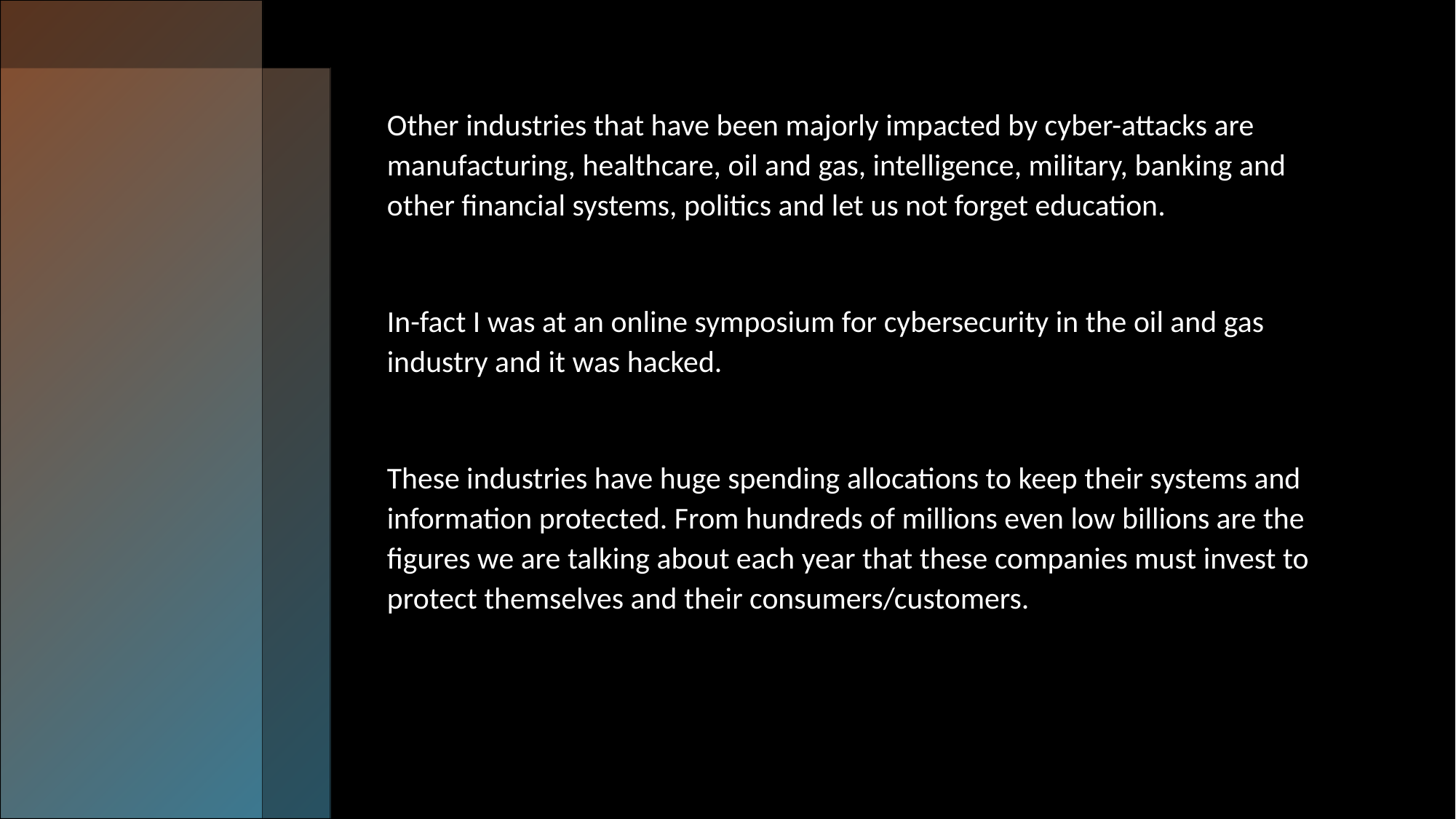

Other industries that have been majorly impacted by cyber-attacks are manufacturing, healthcare, oil and gas, intelligence, military, banking and other financial systems, politics and let us not forget education.

In-fact I was at an online symposium for cybersecurity in the oil and gas industry and it was hacked.

These industries have huge spending allocations to keep their systems and information protected. From hundreds of millions even low billions are the figures we are talking about each year that these companies must invest to protect themselves and their consumers/customers.